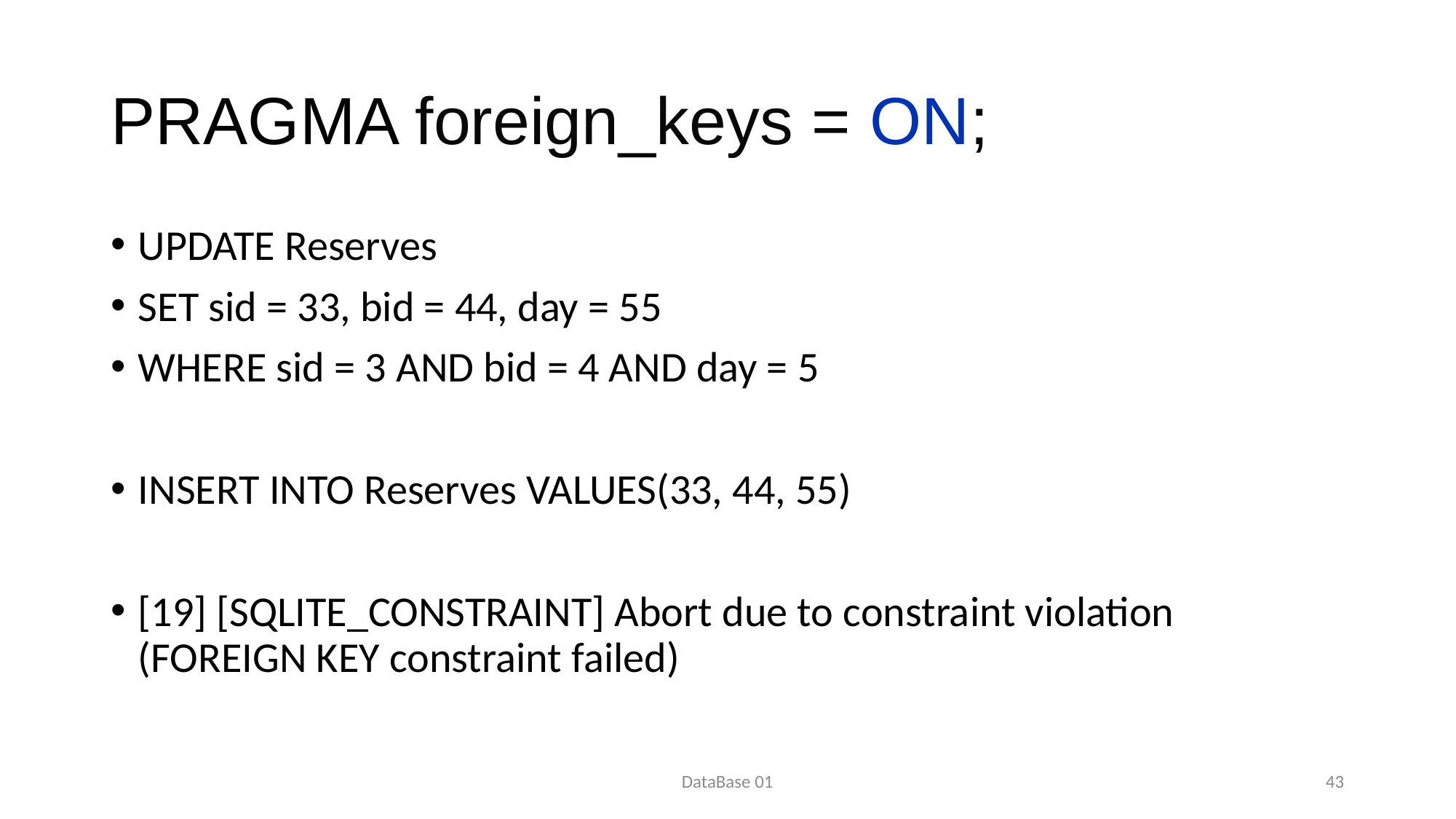

# PRAGMA foreign_keys = ON;
UPDATE Reserves
SET sid = 33, bid = 44, day = 55
WHERE sid = 3 AND bid = 4 AND day = 5

INSERT INTO Reserves VALUES(33, 44, 55)

[19] [SQLITE_CONSTRAINT] Abort due to constraint violation (FOREIGN KEY constraint failed)
DataBase 01
43